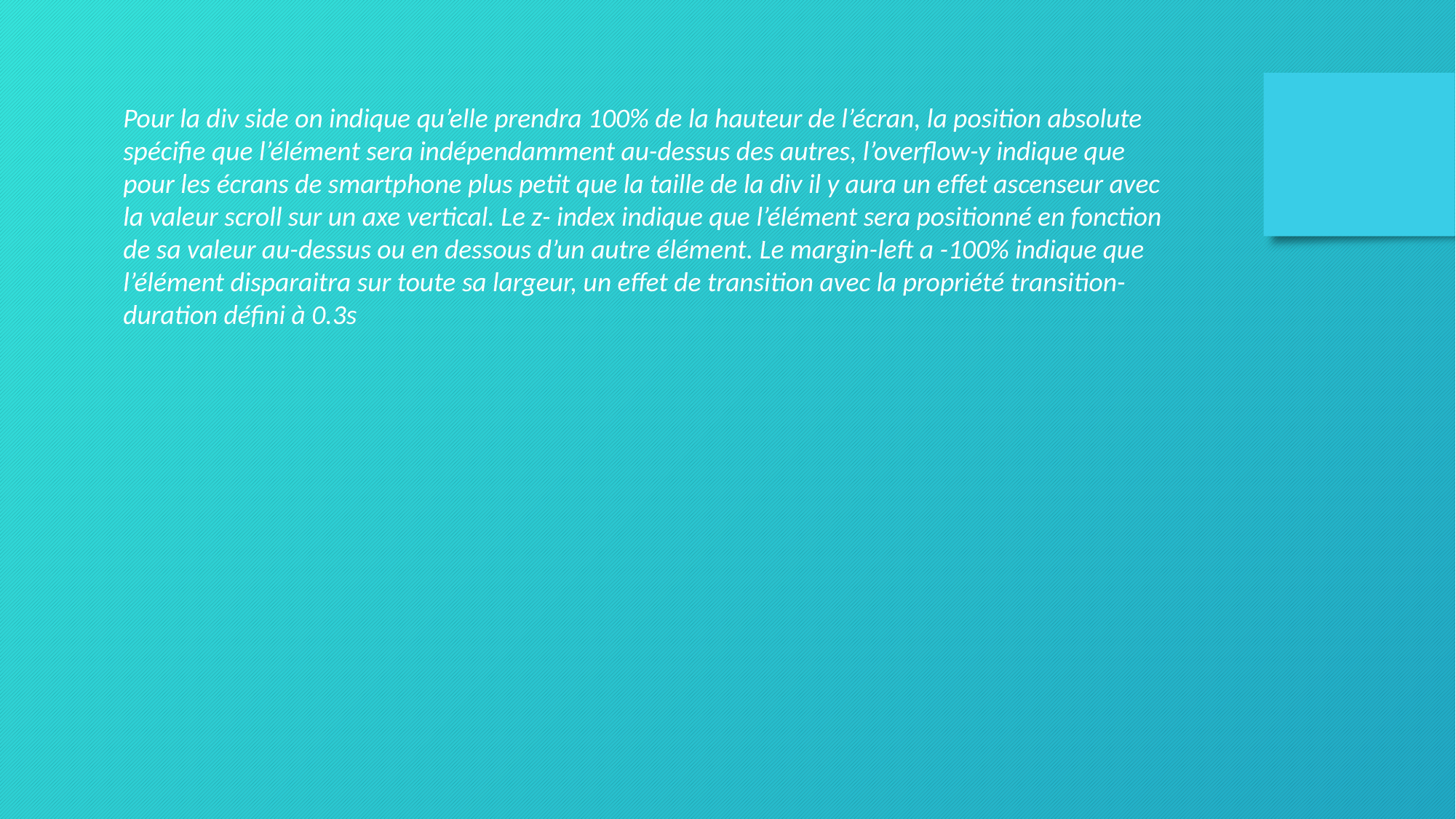

Pour la div side on indique qu’elle prendra 100% de la hauteur de l’écran, la position absolute spécifie que l’élément sera indépendamment au-dessus des autres, l’overflow-y indique que pour les écrans de smartphone plus petit que la taille de la div il y aura un effet ascenseur avec la valeur scroll sur un axe vertical. Le z- index indique que l’élément sera positionné en fonction de sa valeur au-dessus ou en dessous d’un autre élément. Le margin-left a -100% indique que l’élément disparaitra sur toute sa largeur, un effet de transition avec la propriété transition-duration défini à 0.3s